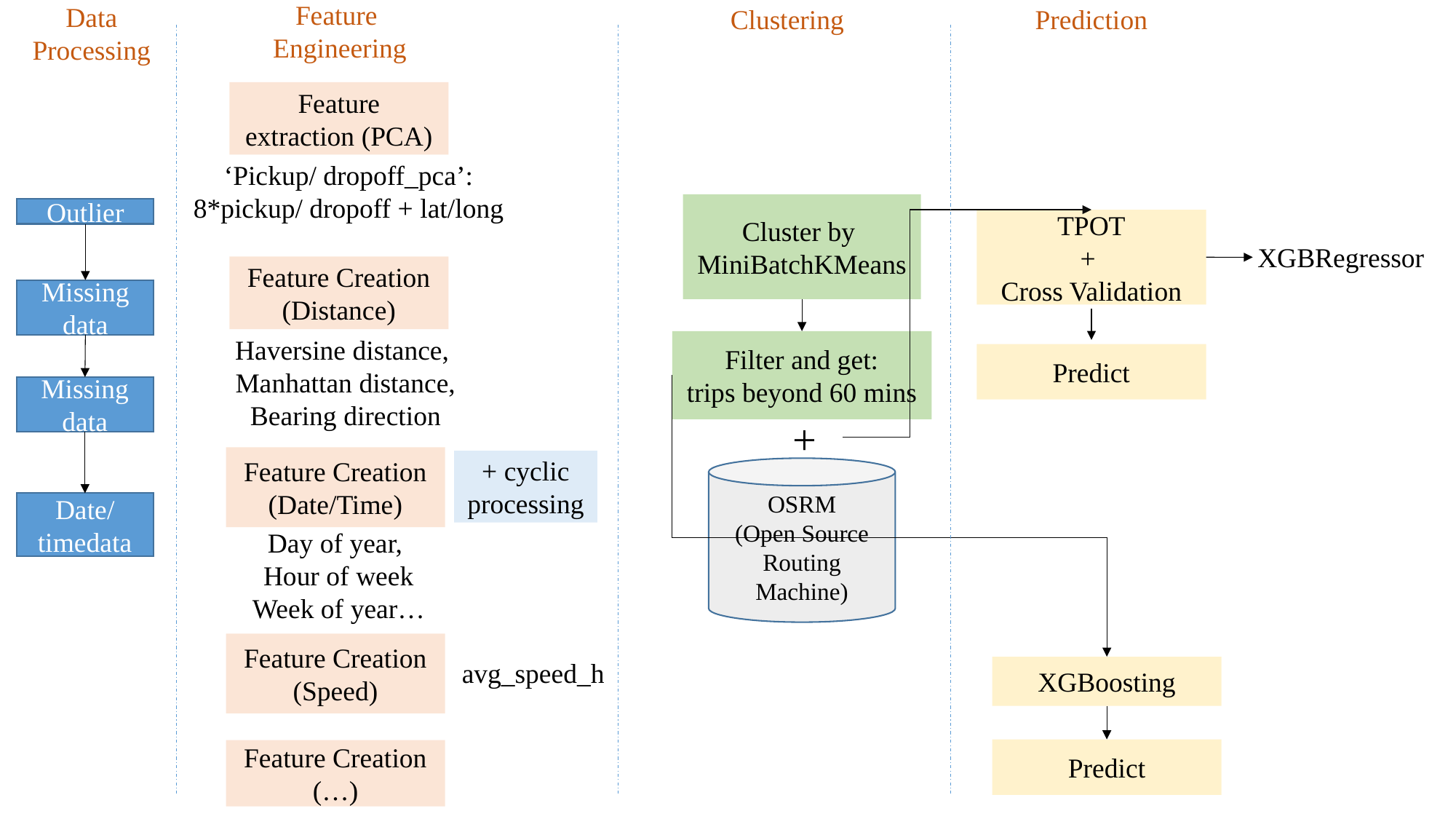

Feature
Engineering
Data Processing
Clustering
Prediction
Feature extraction (PCA)
‘Pickup/ dropoff_pca’:
8*pickup/ dropoff + lat/long
Cluster by
MiniBatchKMeans
Outlier
TPOT
+
Cross Validation
XGBRegressor
Feature Creation (Distance)
Missing data
Haversine distance,
Manhattan distance,
Bearing direction
Filter and get:
trips beyond 60 mins
Predict
Missing data
+
Feature Creation (Date/Time)
+ cyclic processing
OSRM
(Open Source Routing Machine)
Date/timedata
Day of year,
Hour of week
Week of year…
Feature Creation (Speed)
avg_speed_h
XGBoosting
Predict
Feature Creation (…)